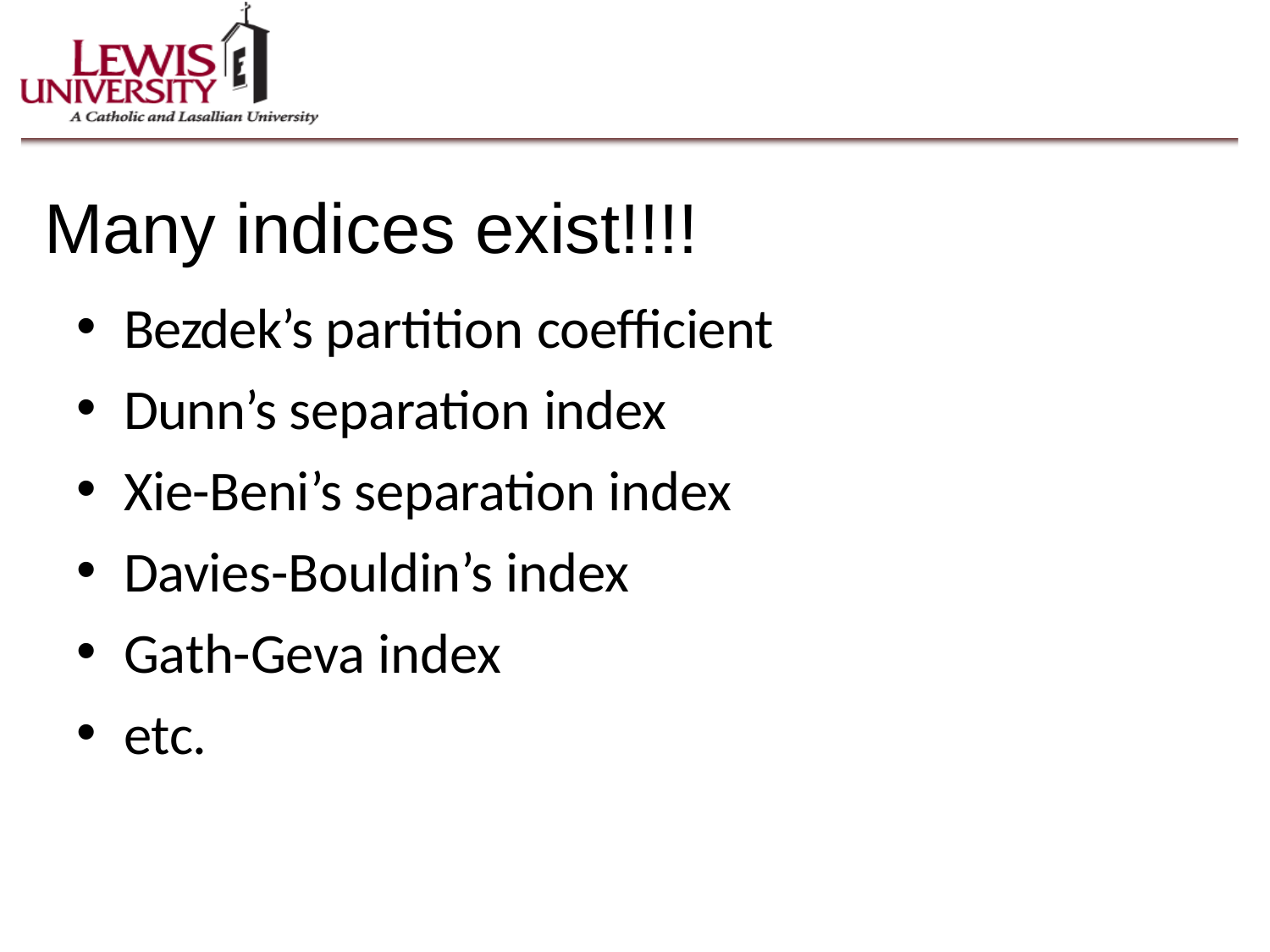

Many indices exist!!!!
Bezdek’s partition coefficient
Dunn’s separation index
Xie-Beni’s separation index
Davies-Bouldin’s index
Gath-Geva index
etc.